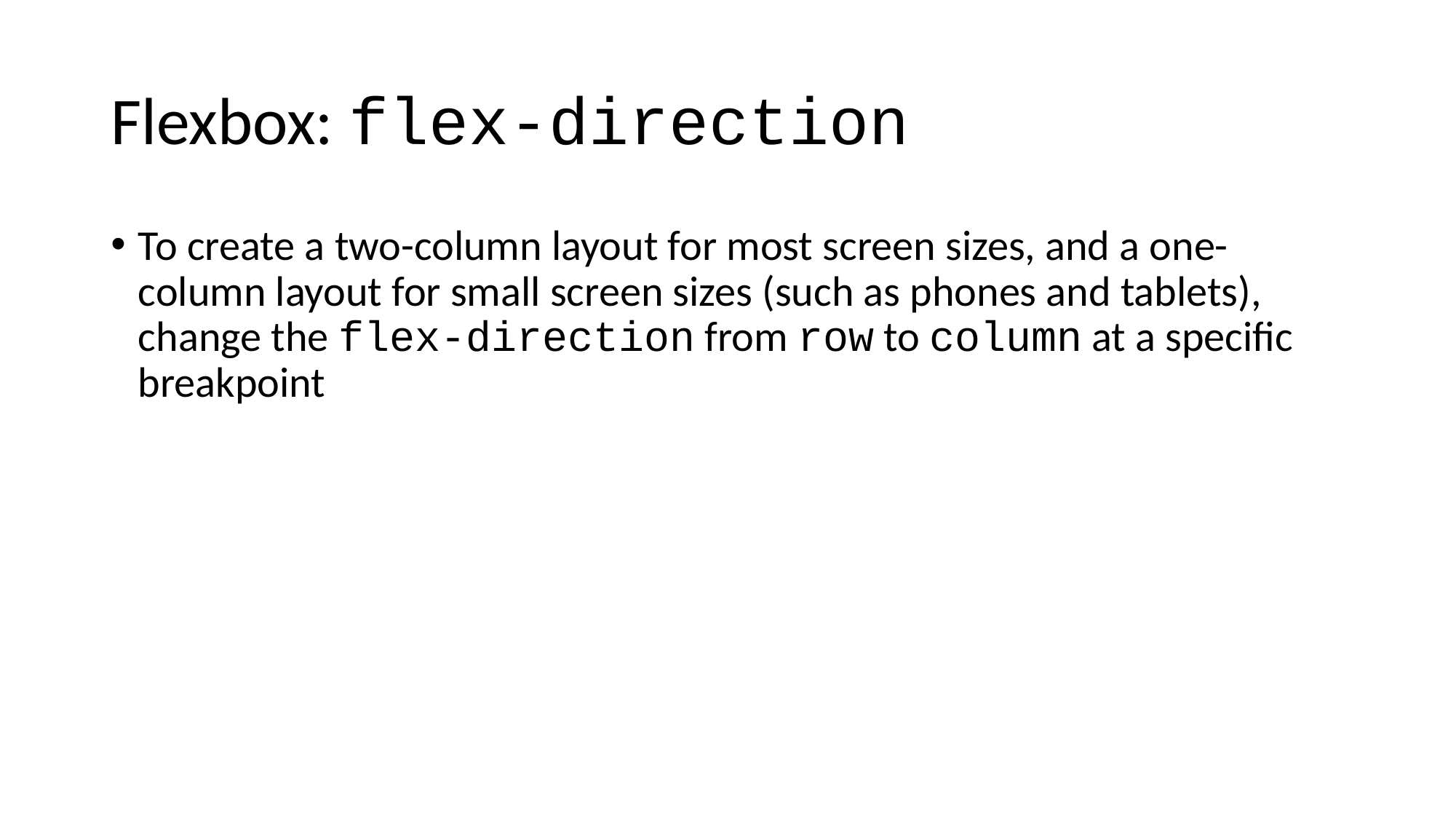

# Flexbox: flex-direction
To create a two-column layout for most screen sizes, and a one-column layout for small screen sizes (such as phones and tablets), change the flex-direction from row to column at a specific breakpoint